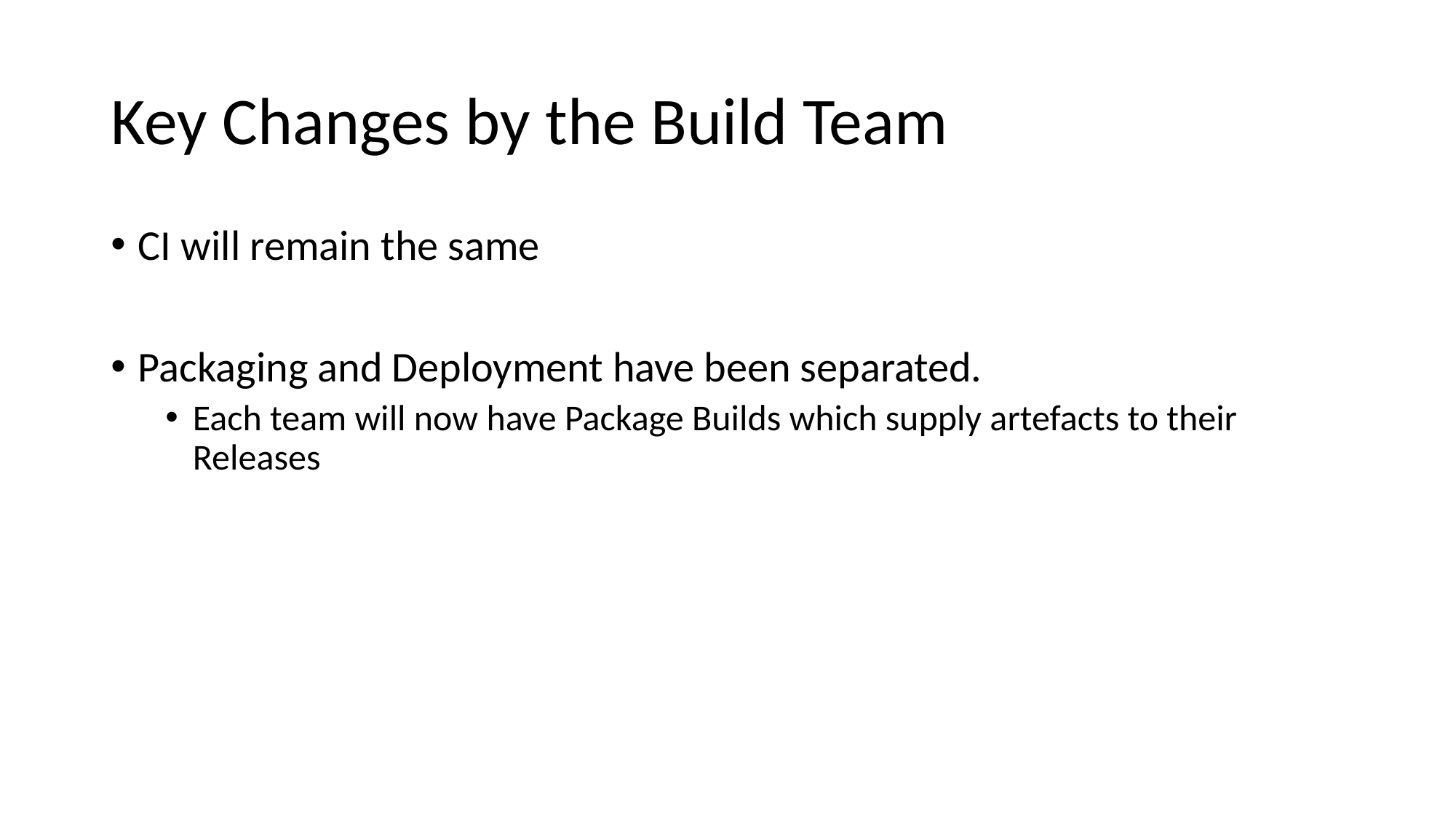

# Key Changes by the Build Team
CI will remain the same

Packaging and Deployment have been separated.
Each team will now have Package Builds which supply artefacts to their Releases